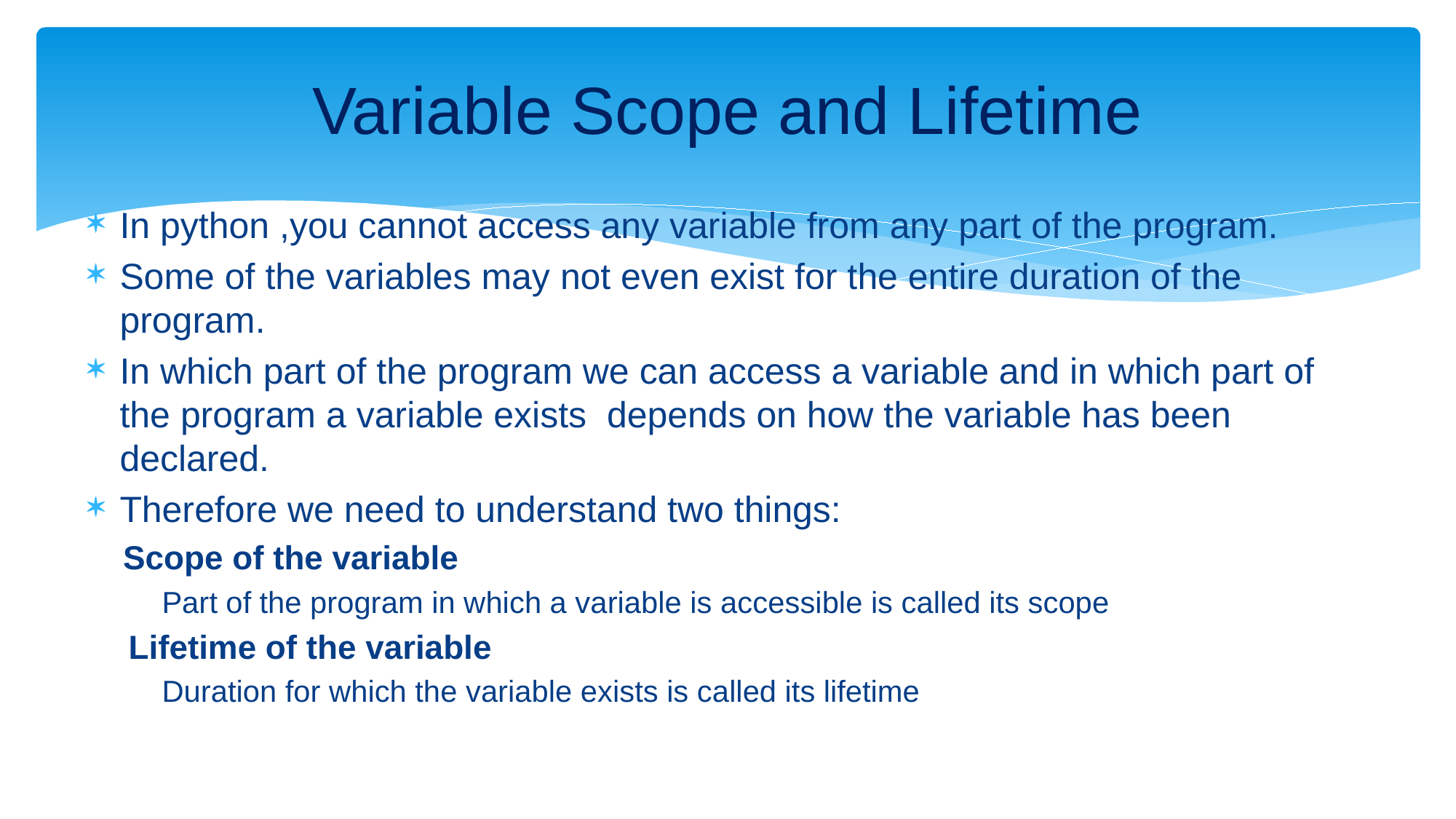

# Variable Scope and Lifetime
In python ,you cannot access any variable from any part of the program.
Some of the variables may not even exist for the entire duration of the program.
In which part of the program we can access a variable and in which part of the program a variable exists  depends on how the variable has been declared.
Therefore we need to understand two things:
Scope of the variable
Part of the program in which a variable is accessible is called its scope
Lifetime of the variable
Duration for which the variable exists is called its lifetime